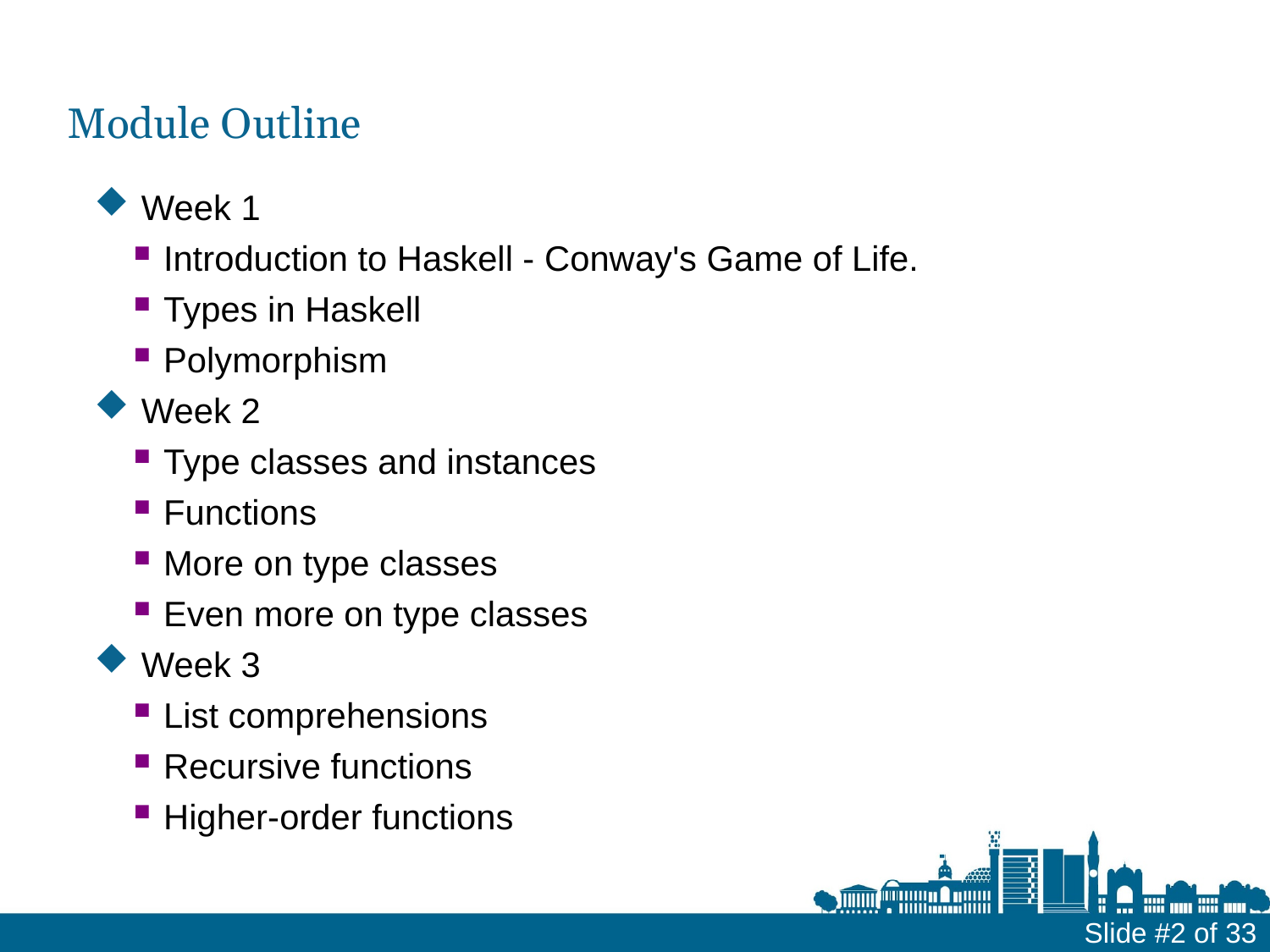

Module Outline
Week 1
Introduction to Haskell - Conway's Game of Life.
Types in Haskell
Polymorphism
Week 2
Type classes and instances
Functions
More on type classes
Even more on type classes
Week 3
List comprehensions
Recursive functions
Higher-order functions